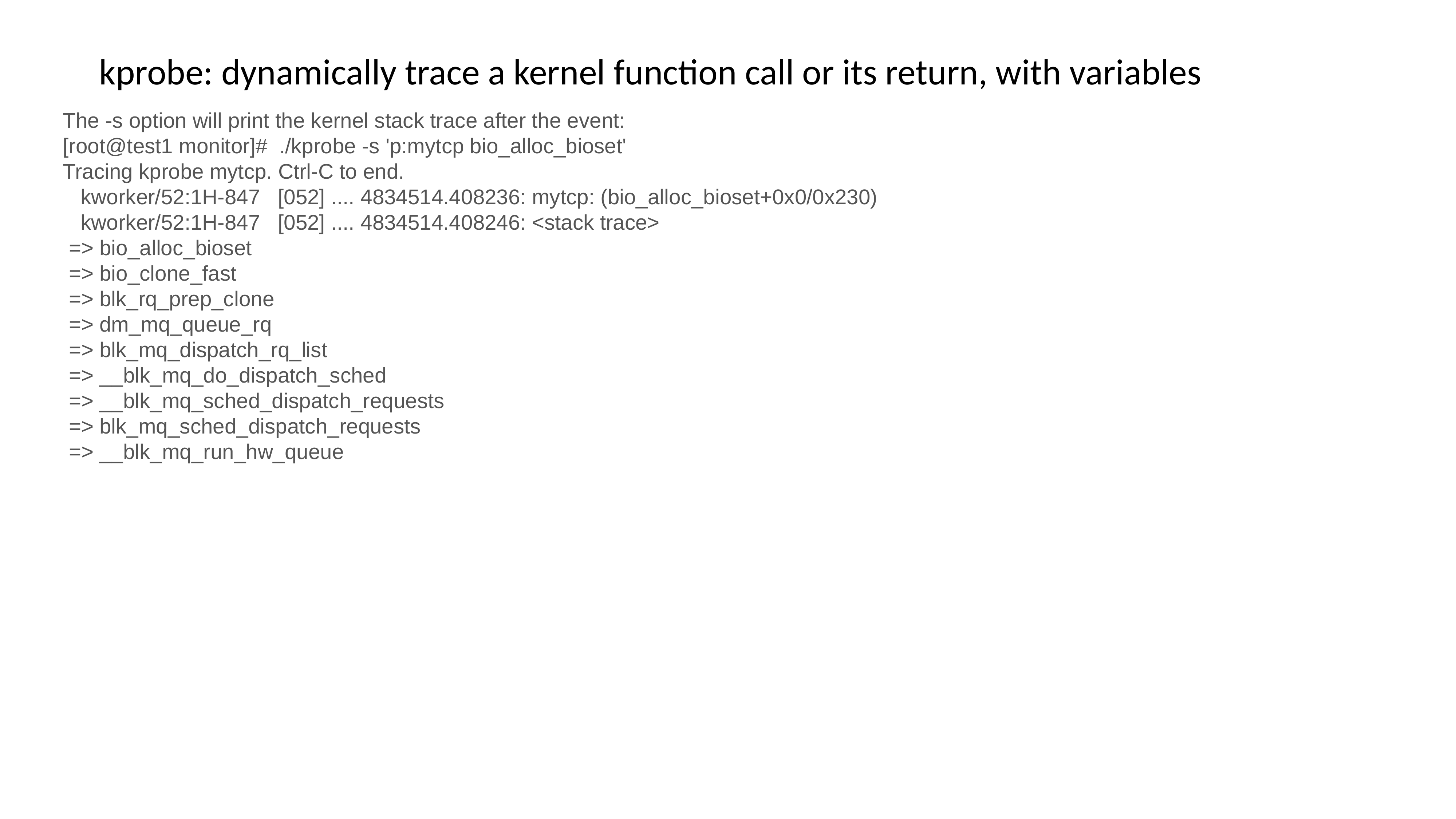

kprobe: dynamically trace a kernel function call or its return, with variables
The -s option will print the kernel stack trace after the event:
[root@test1 monitor]#  ./kprobe -s 'p:mytcp bio_alloc_bioset'
Tracing kprobe mytcp. Ctrl-C to end.
   kworker/52:1H-847   [052] .... 4834514.408236: mytcp: (bio_alloc_bioset+0x0/0x230)
   kworker/52:1H-847   [052] .... 4834514.408246: <stack trace>
 => bio_alloc_bioset
 => bio_clone_fast
 => blk_rq_prep_clone
 => dm_mq_queue_rq
 => blk_mq_dispatch_rq_list
 => __blk_mq_do_dispatch_sched
 => __blk_mq_sched_dispatch_requests
 => blk_mq_sched_dispatch_requests
 => __blk_mq_run_hw_queue